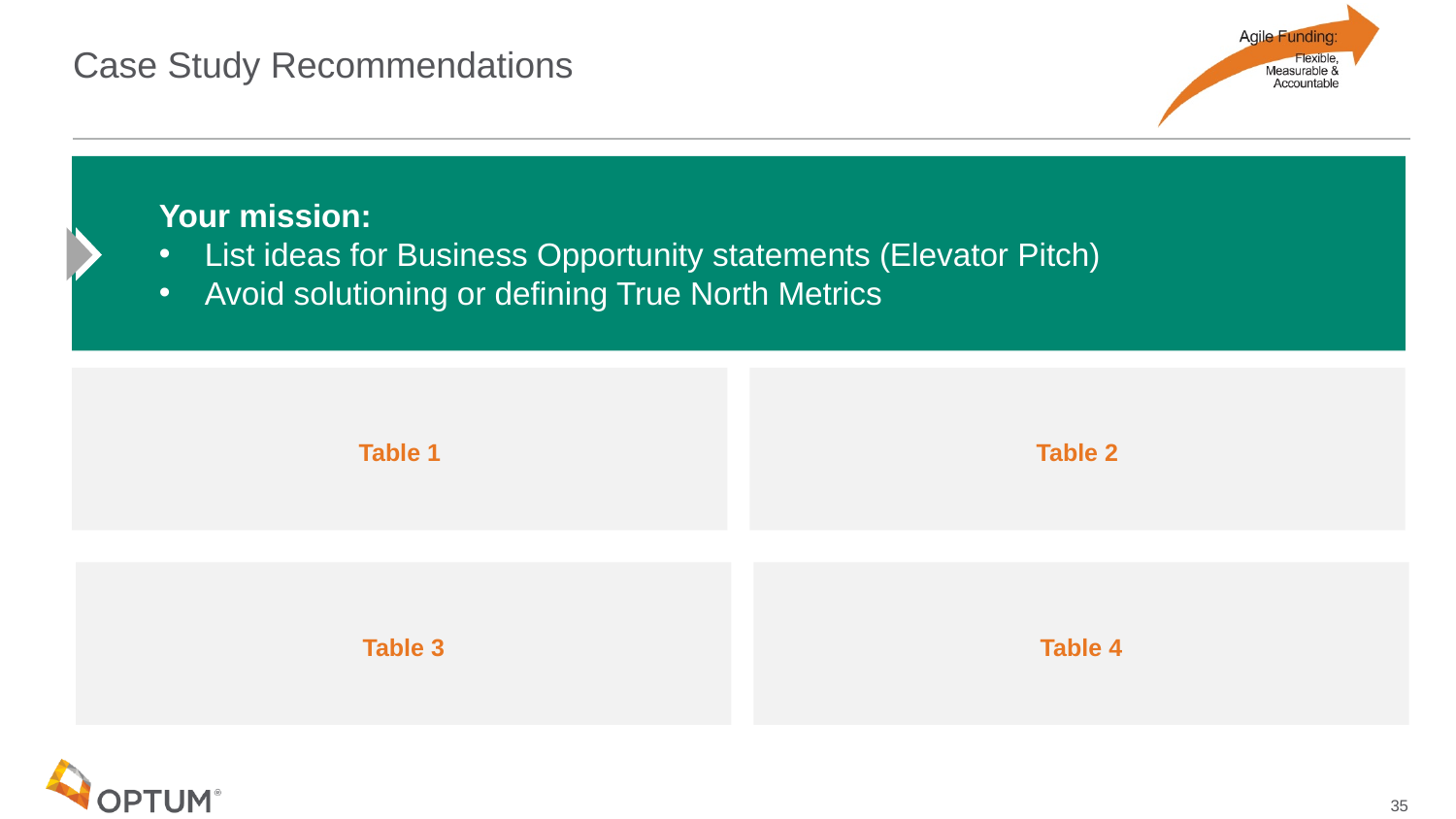

# Case Study Recommendations

Your mission:
List ideas for Business Opportunity statements (Elevator Pitch)
Avoid solutioning or defining True North Metrics

Table 1
Table 2
Table 3
Table 4
35